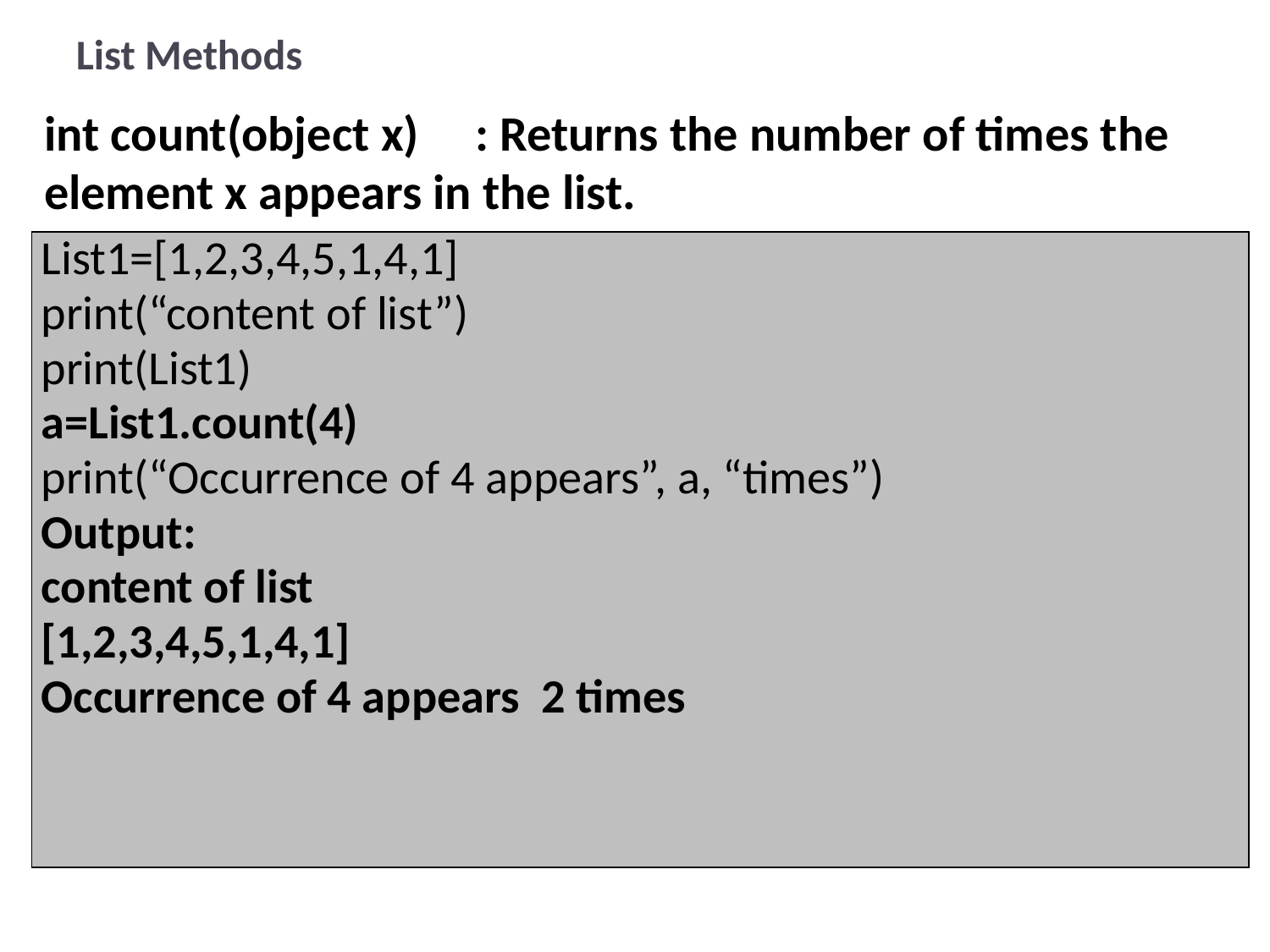

# List Methods
int count(object x)     : Returns the number of times the element x appears in the list.

| List1=[1,2,3,4,5,1,4,1] print(“content of list”) print(List1) a=List1.count(4) print(“Occurrence of 4 appears”, a, “times”) Output: content of list [1,2,3,4,5,1,4,1] Occurrence of 4 appears 2 times |
| --- |